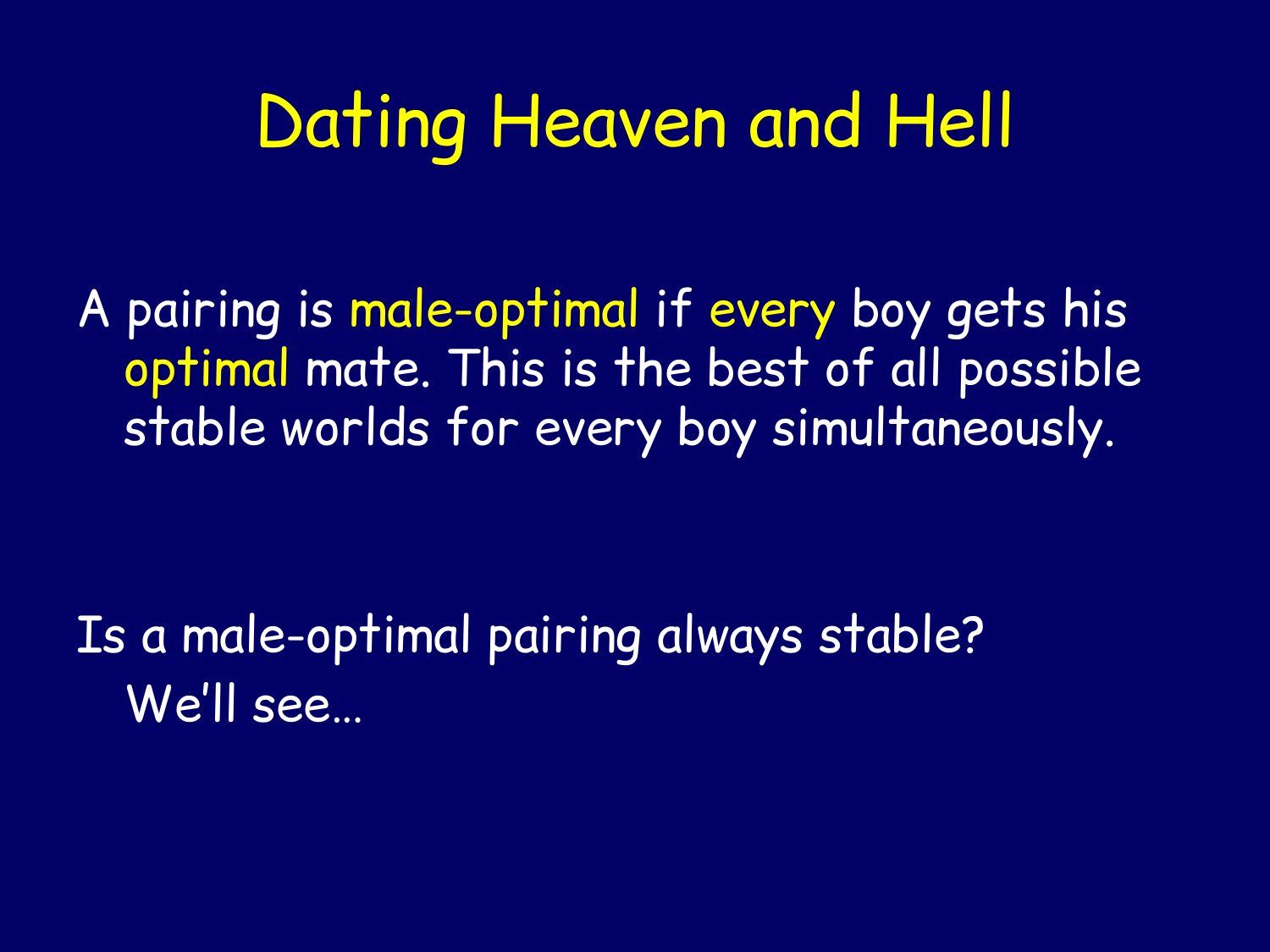

# Dating Heaven and Hell
A pairing is male-optimal if every boy gets his optimal mate. This is the best of all possible stable worlds for every boy simultaneously.

Is a male-optimal pairing always stable?
	We’ll see…